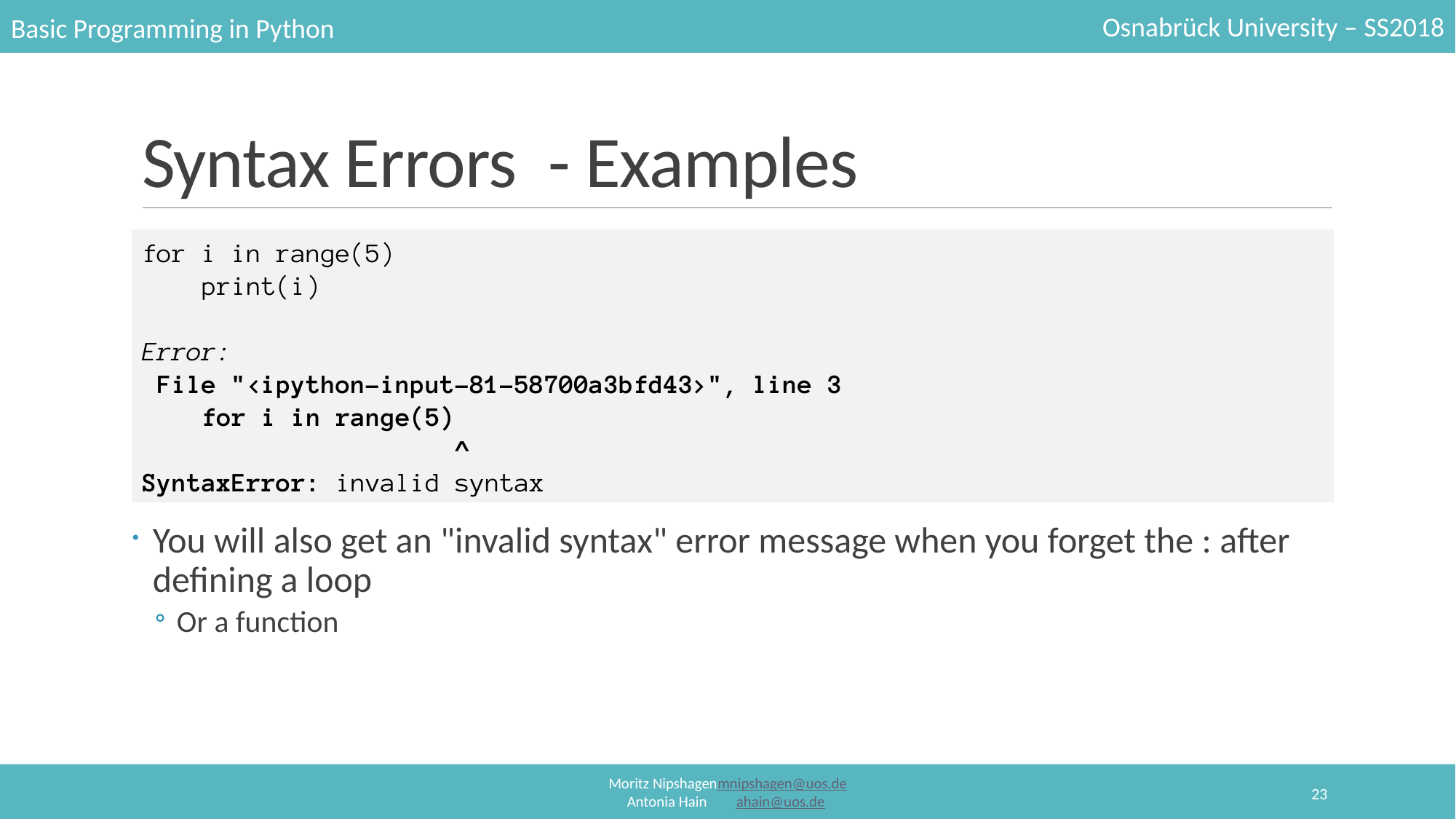

# Syntax Errors  - Examples
for i in range(5)
    print(i)

Error:
 File "<ipython-input-81-58700a3bfd43>", line 3
    for i in range(5)
                     ^
SyntaxError: invalid syntax
You will also get an "invalid syntax" error message when you forget the : after defining a loop
Or a function
23